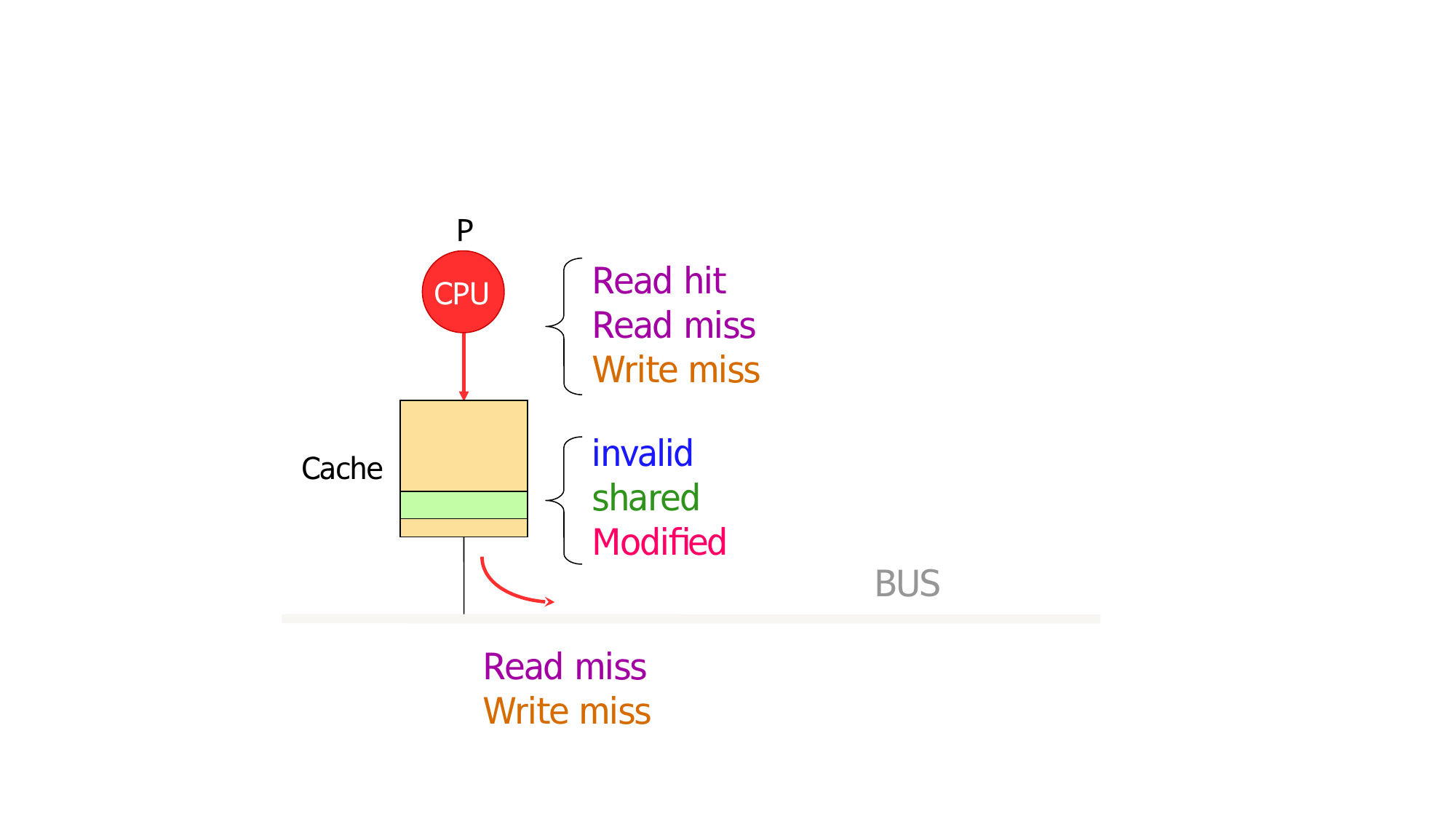

P

Read hit
Read miss
Write miss
CPU

invalid
shared
Modified

Cache

BUS

Read miss
Write miss